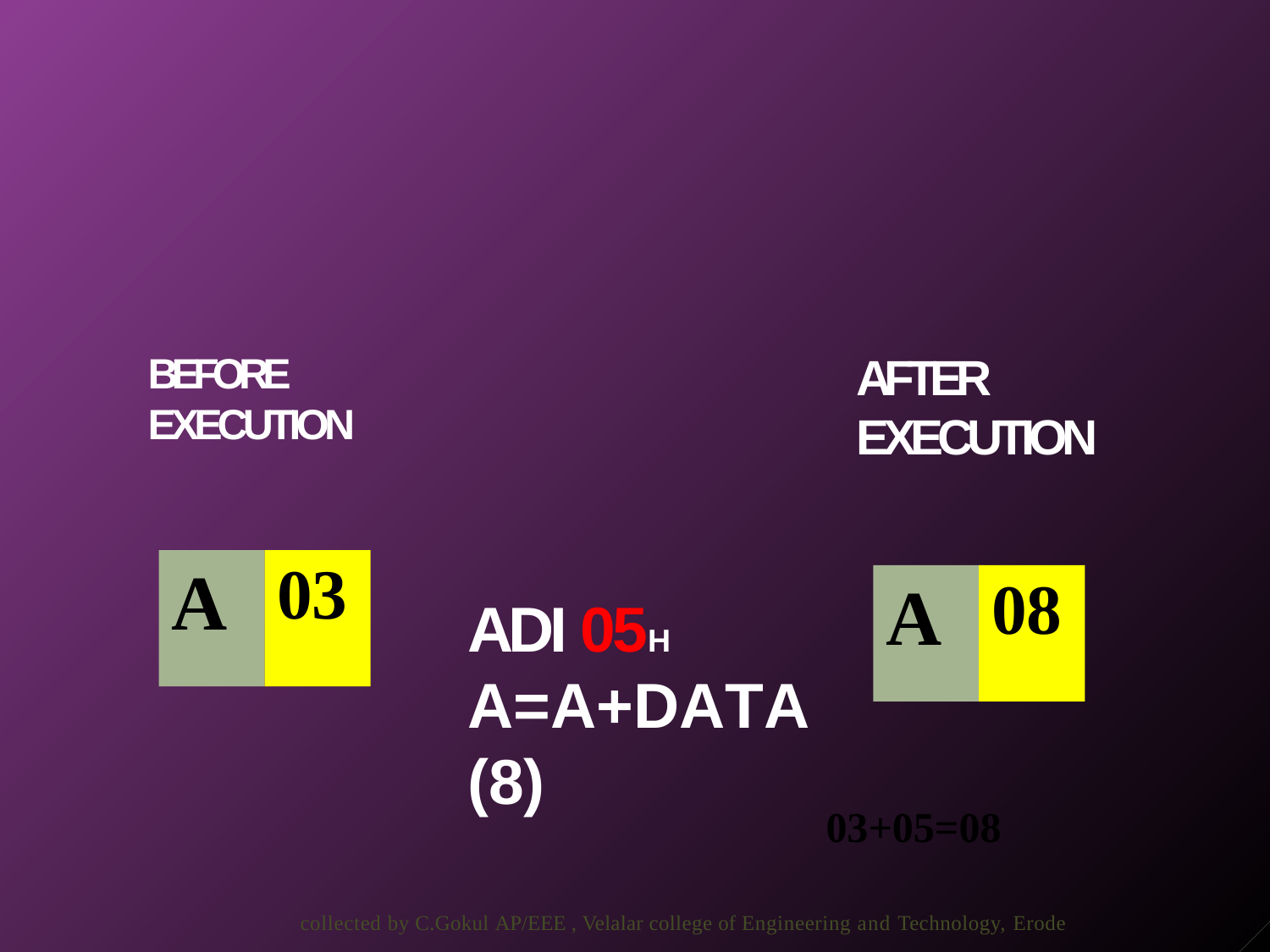

BEFORE EXECUTION
AFTER EXECUTION
A

03

A

08
ADI 05H  A=A+DATA(8)
03+05=08
collected by C.Gokul AP/EEE , Velalar college of Engineering and Technology, Erode